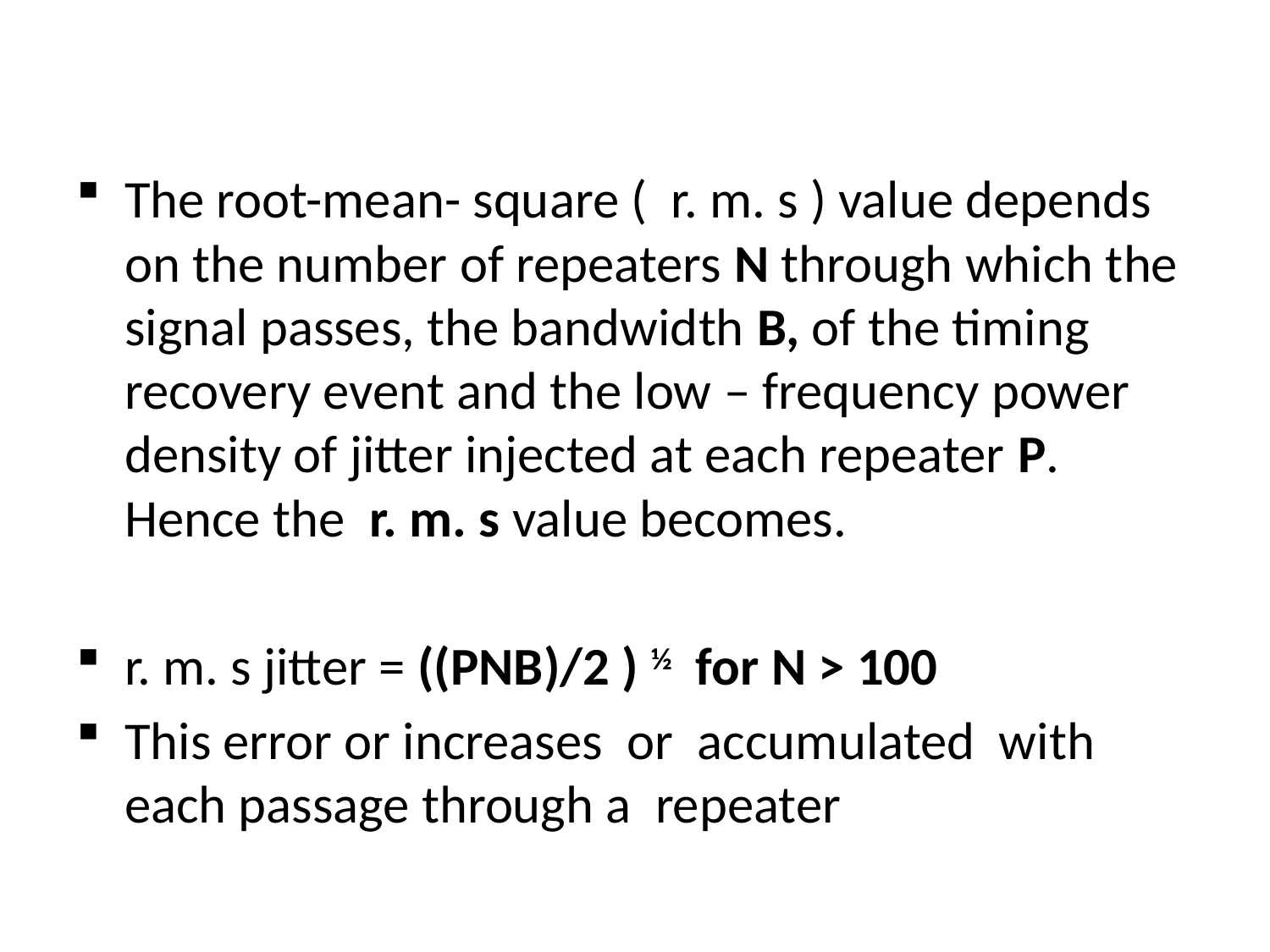

The root-mean- square (  r. m. s ) value depends on the number of repeaters N through which the signal passes, the bandwidth B, of the timing  recovery event and the low – frequency power density of jitter injected at each repeater P. Hence the  r. m. s value becomes.

r. m. s jitter = ((PNB)/2 ) ½  for N > 100
This error or increases  or  accumulated  with each passage through a  repeater